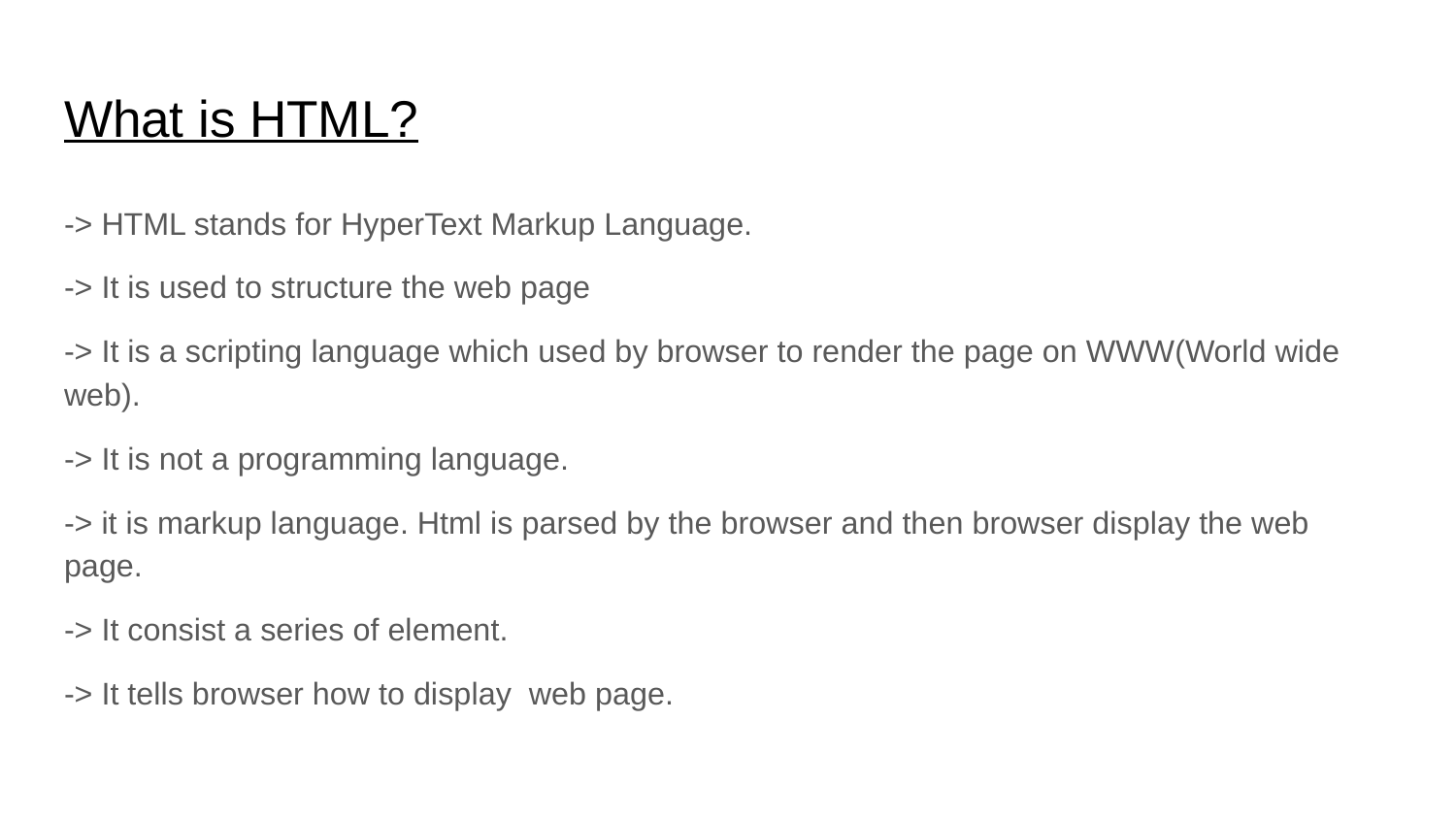

# What is HTML?
-> HTML stands for HyperText Markup Language.
-> It is used to structure the web page
-> It is a scripting language which used by browser to render the page on WWW(World wide web).
-> It is not a programming language.
-> it is markup language. Html is parsed by the browser and then browser display the web page.
-> It consist a series of element.
-> It tells browser how to display  web page.